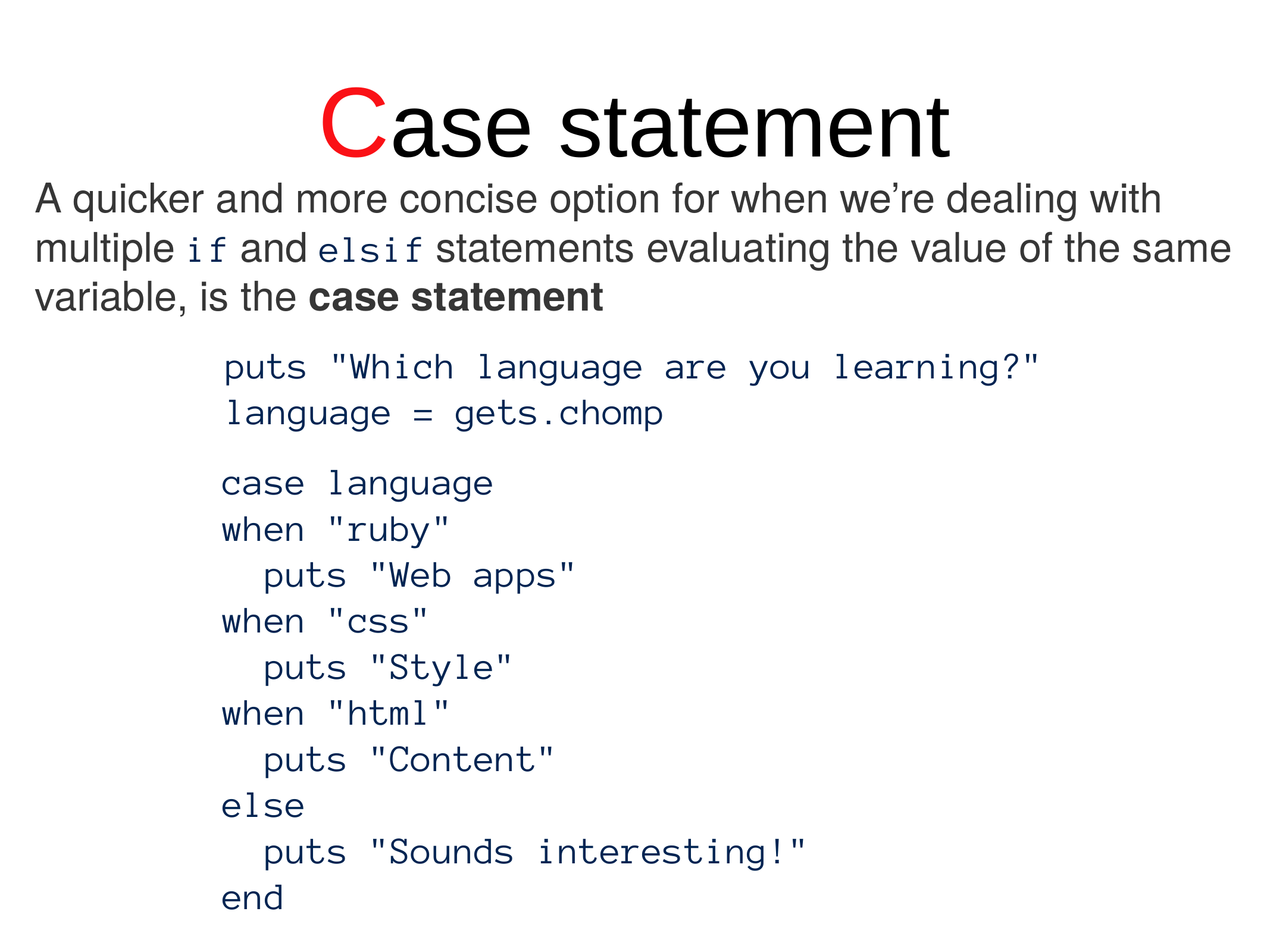

Case statement
A quicker and more concise option for when we’re dealing with multiple if and elsif statements evaluating the value of the same variable, is the case statement
puts "Which language are you learning?"
language = gets.chomp
case language
when "ruby"
  puts "Web apps"
when "css"
  puts "Style"
when "html"
  puts "Content"
else
  puts "Sounds interesting!"
end